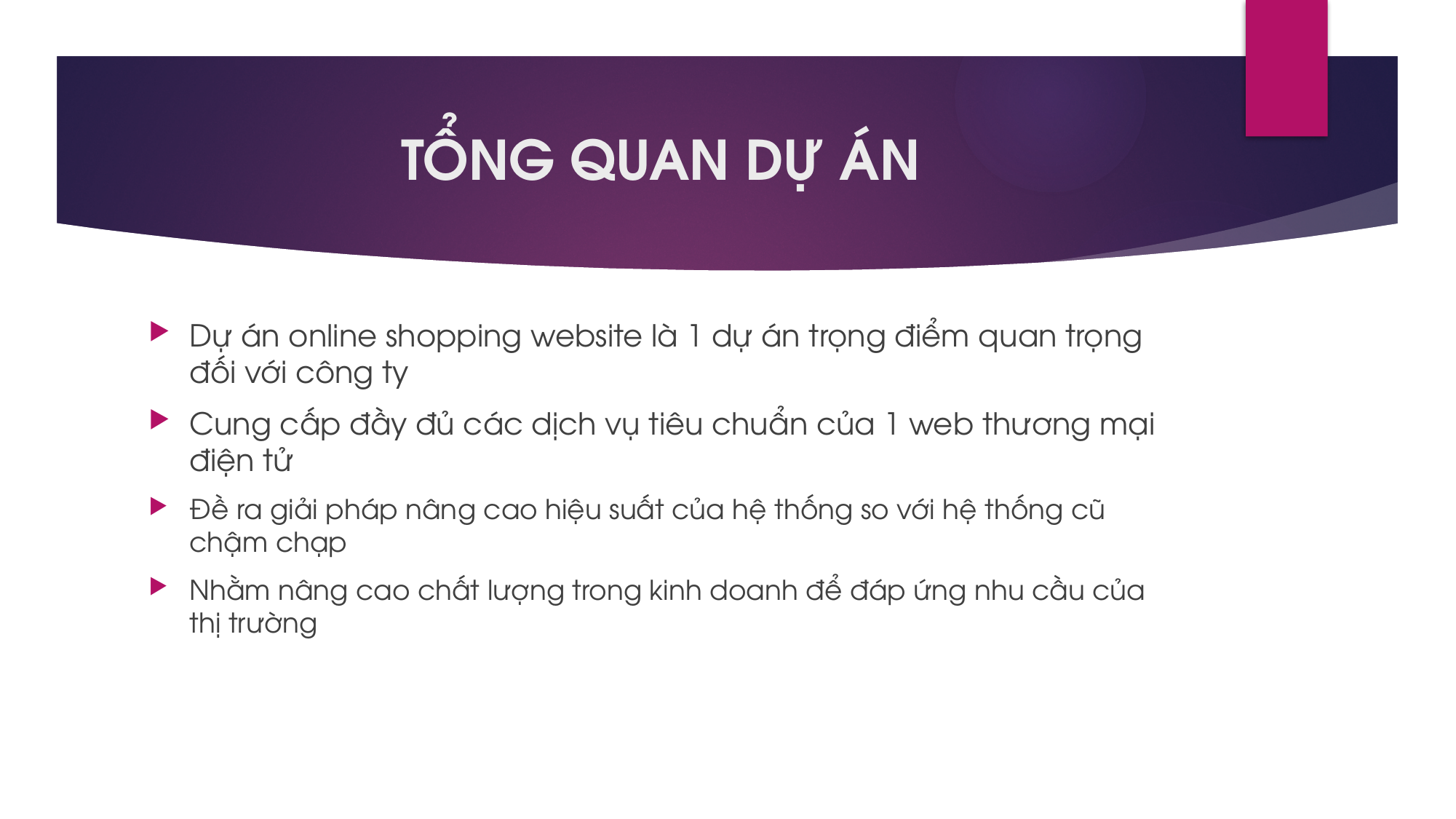

# TỔNG QUAN DỰ ÁN
Dự án online shopping website là 1 dự án trọng điểm quan trọng đối với công ty
Cung cấp đầy đủ các dịch vụ tiêu chuẩn của 1 web thương mại điện tử
Đề ra giải pháp nâng cao hiệu suất của hệ thống so với hệ thống cũ chậm chạp
Nhằm nâng cao chất lượng trong kinh doanh để đáp ứng nhu cầu của thị trường